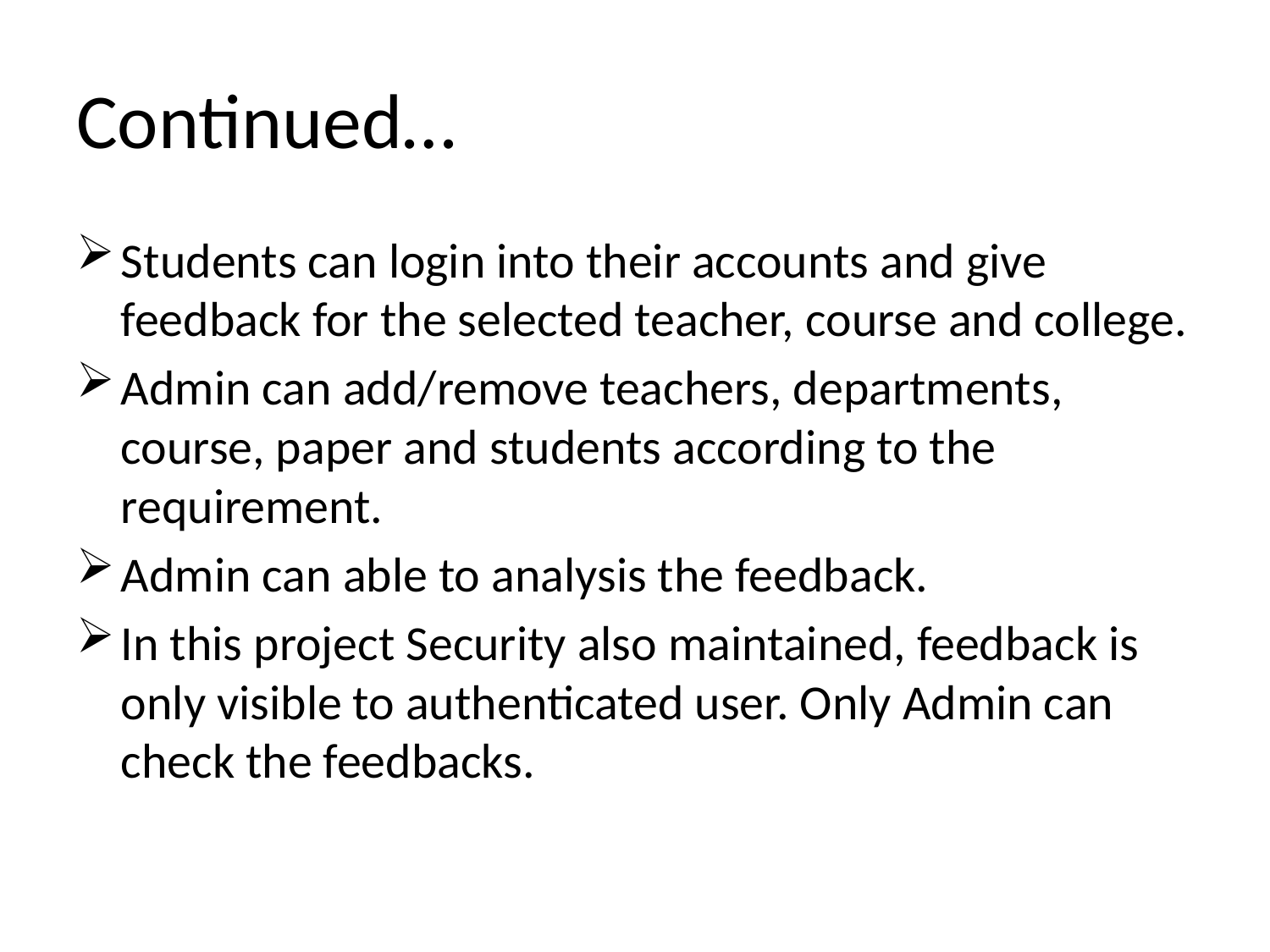

# Continued…
Students can login into their accounts and give feedback for the selected teacher, course and college.
Admin can add/remove teachers, departments, course, paper and students according to the requirement.
Admin can able to analysis the feedback.
In this project Security also maintained, feedback is only visible to authenticated user. Only Admin can check the feedbacks.